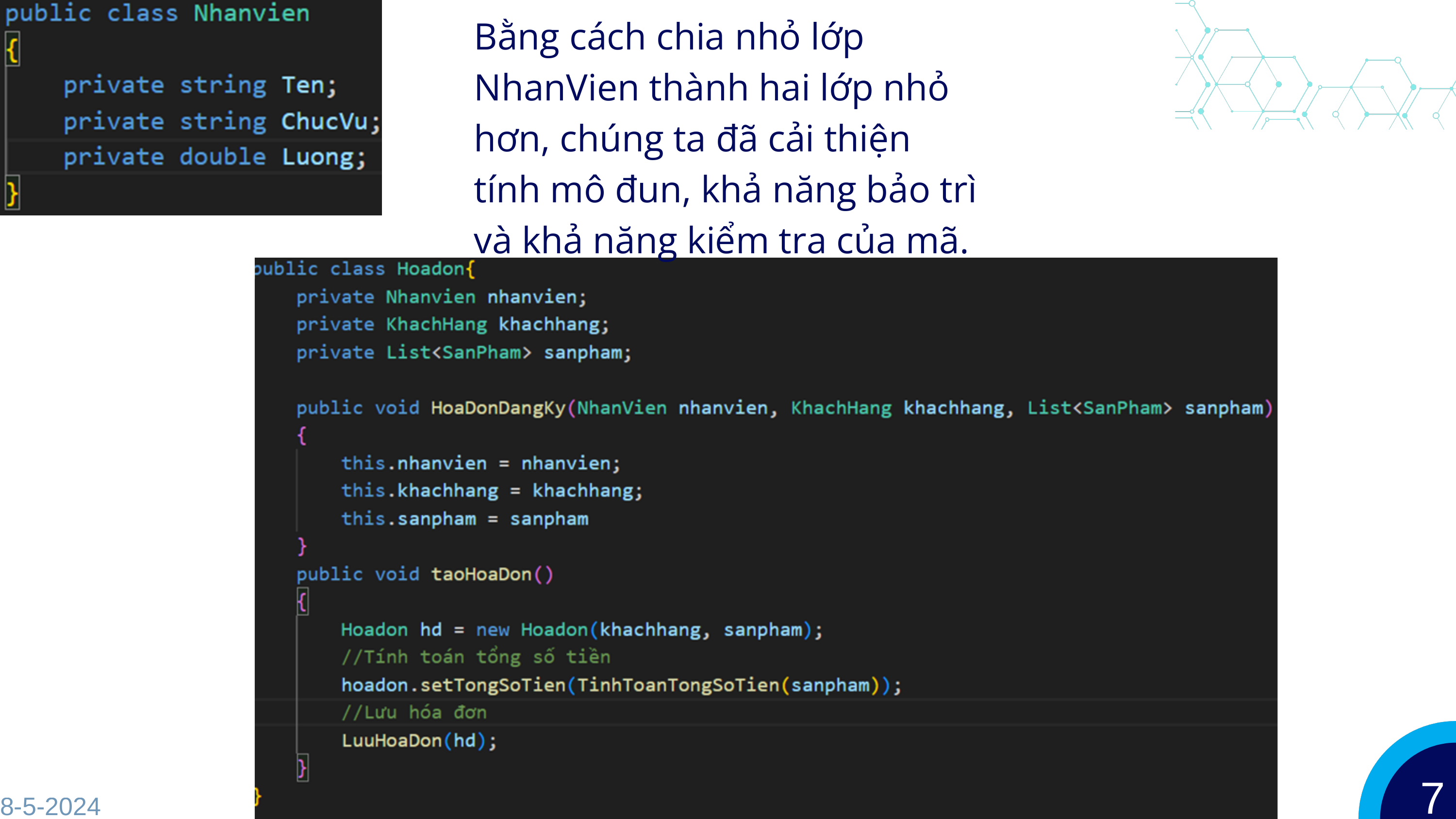

Bằng cách chia nhỏ lớp NhanVien thành hai lớp nhỏ hơn, chúng ta đã cải thiện tính mô đun, khả năng bảo trì và khả năng kiểm tra của mã.

7
8-5-2024